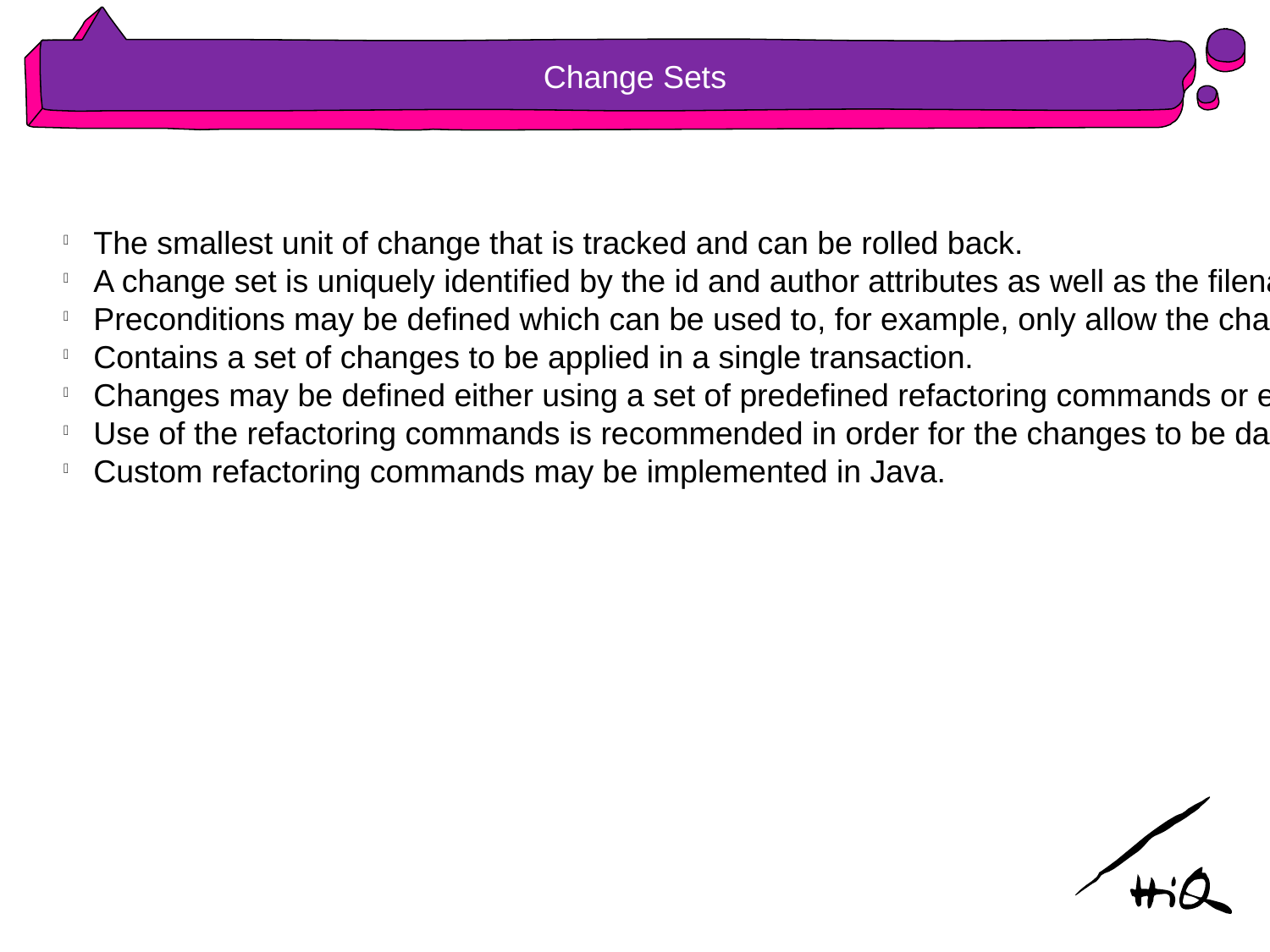

Change Sets
The smallest unit of change that is tracked and can be rolled back.
A change set is uniquely identified by the id and author attributes as well as the filename.
Preconditions may be defined which can be used to, for example, only allow the change set to be applied when a given table exists.
Contains a set of changes to be applied in a single transaction.
Changes may be defined either using a set of predefined refactoring commands or embedded SQL statements.
Use of the refactoring commands is recommended in order for the changes to be database independent.
Custom refactoring commands may be implemented in Java.